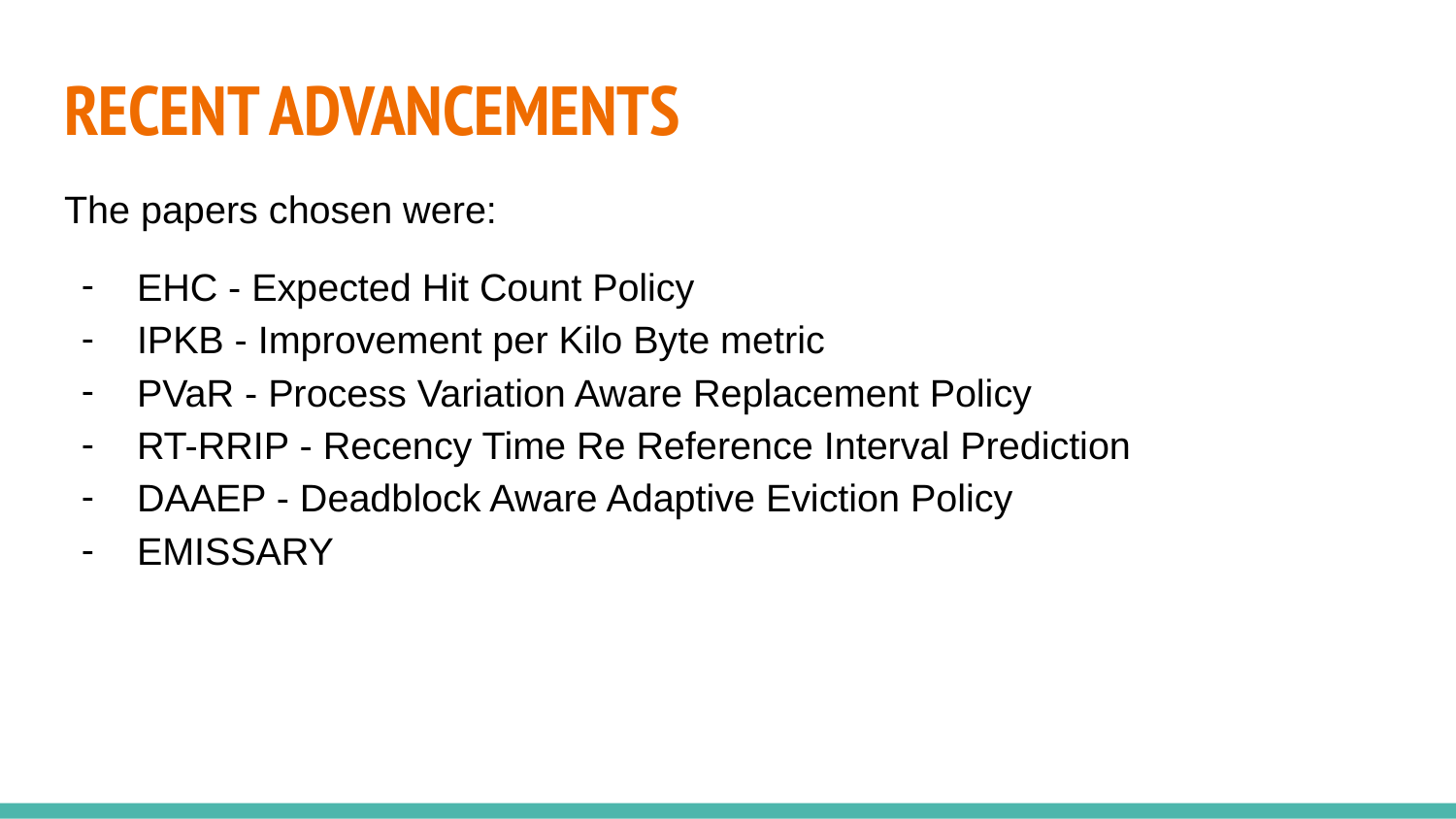

# RECENT ADVANCEMENTS

The papers chosen were:
EHC - Expected Hit Count Policy
IPKB - Improvement per Kilo Byte metric
PVaR - Process Variation Aware Replacement Policy
RT-RRIP - Recency Time Re Reference Interval Prediction
DAAEP - Deadblock Aware Adaptive Eviction Policy
EMISSARY